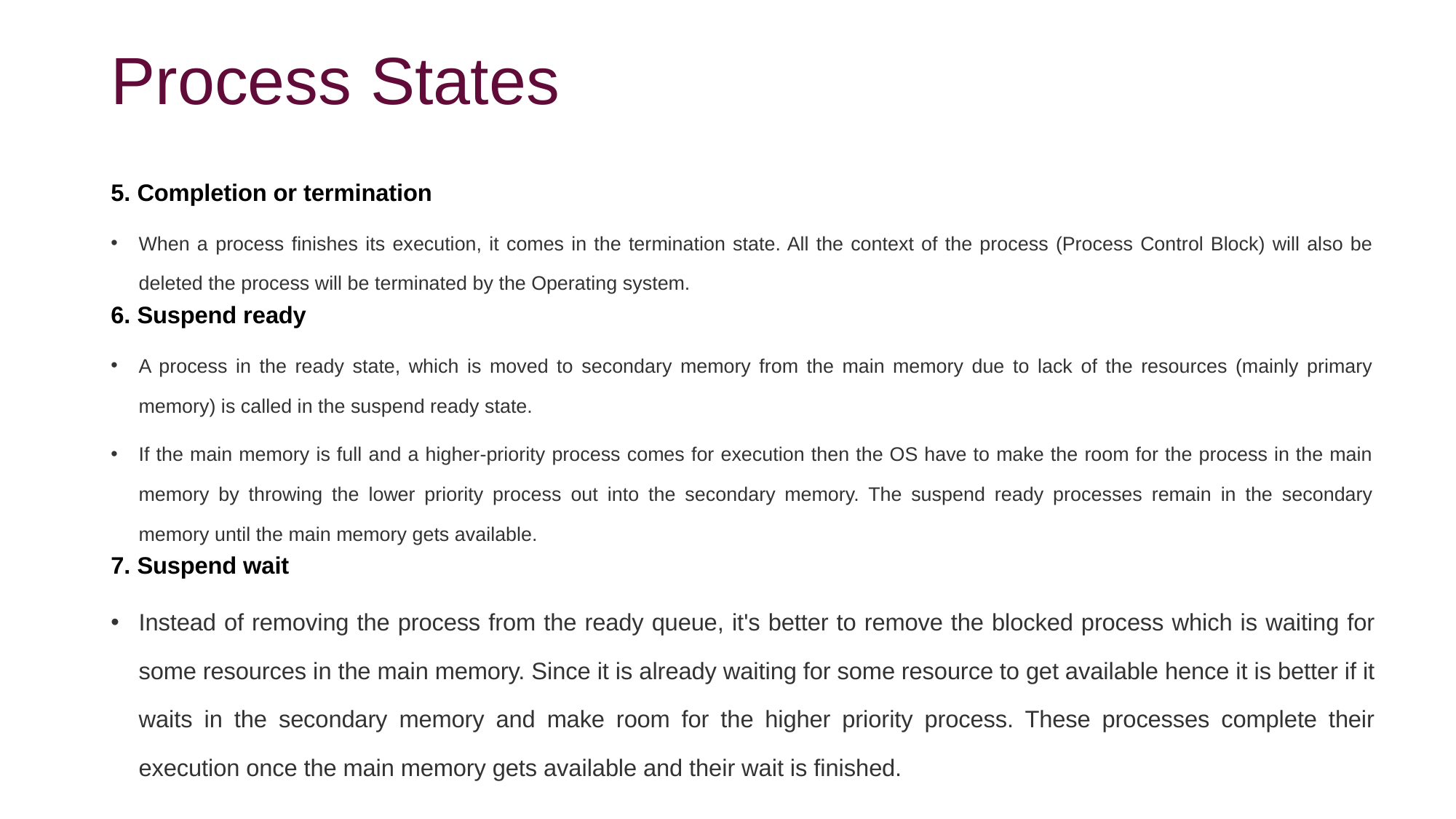

# Process States
5. Completion or termination
When a process finishes its execution, it comes in the termination state. All the context of the process (Process Control Block) will also be deleted the process will be terminated by the Operating system.
6. Suspend ready
A process in the ready state, which is moved to secondary memory from the main memory due to lack of the resources (mainly primary memory) is called in the suspend ready state.
If the main memory is full and a higher-priority process comes for execution then the OS have to make the room for the process in the main memory by throwing the lower priority process out into the secondary memory. The suspend ready processes remain in the secondary memory until the main memory gets available.
7. Suspend wait
Instead of removing the process from the ready queue, it's better to remove the blocked process which is waiting for some resources in the main memory. Since it is already waiting for some resource to get available hence it is better if it waits in the secondary memory and make room for the higher priority process. These processes complete their execution once the main memory gets available and their wait is finished.